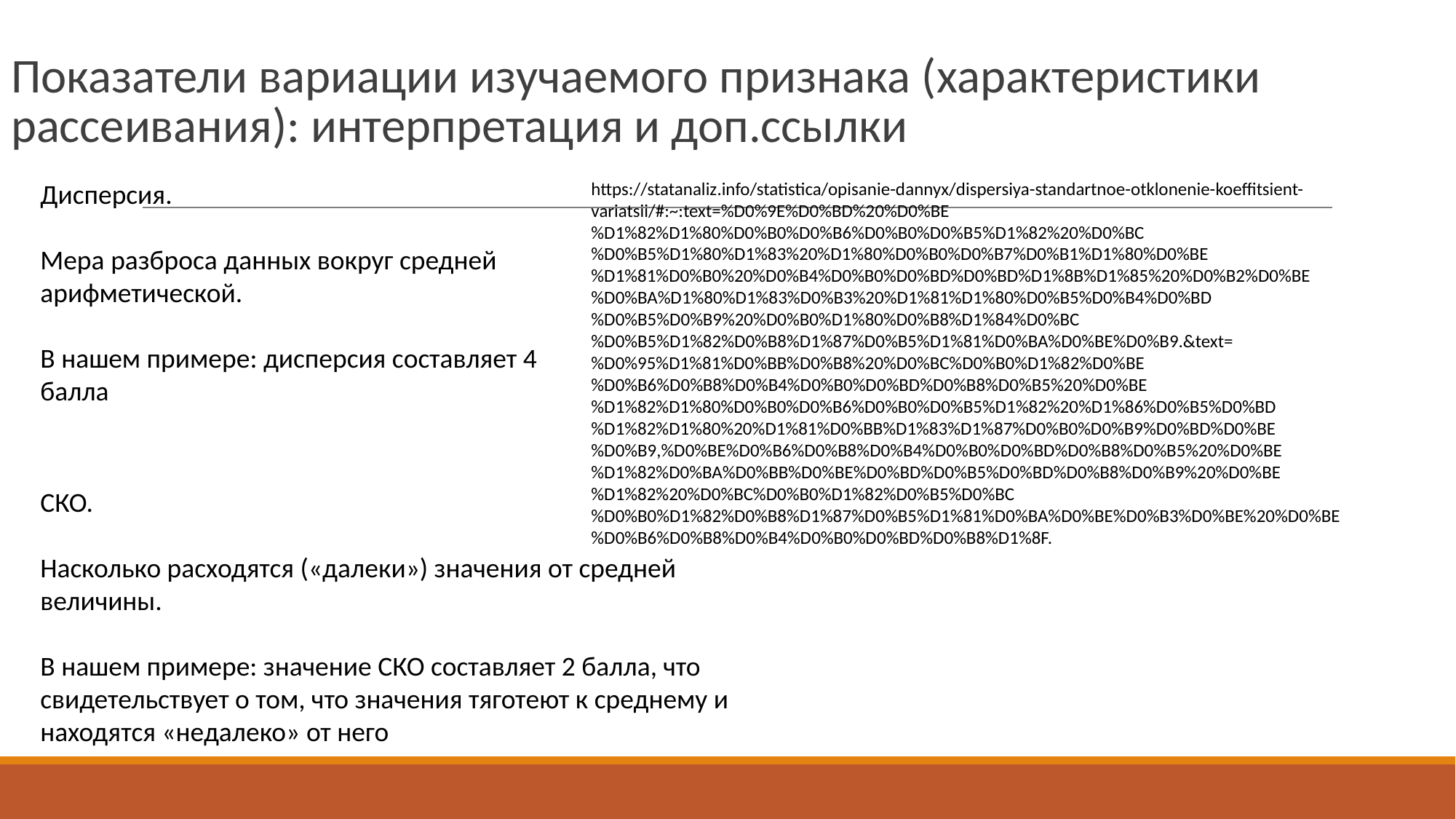

# Показатели вариации изучаемого признака (характеристики рассеивания): интерпретация и доп.ссылки
Дисперсия.

Мера разброса данных вокруг средней арифметической.

В нашем примере: дисперсия составляет 4 балла
https://statanaliz.info/statistica/opisanie-dannyx/dispersiya-standartnoe-otklonenie-koeffitsient-variatsii/#:~:text=%D0%9E%D0%BD%20%D0%BE%D1%82%D1%80%D0%B0%D0%B6%D0%B0%D0%B5%D1%82%20%D0%BC%D0%B5%D1%80%D1%83%20%D1%80%D0%B0%D0%B7%D0%B1%D1%80%D0%BE%D1%81%D0%B0%20%D0%B4%D0%B0%D0%BD%D0%BD%D1%8B%D1%85%20%D0%B2%D0%BE%D0%BA%D1%80%D1%83%D0%B3%20%D1%81%D1%80%D0%B5%D0%B4%D0%BD%D0%B5%D0%B9%20%D0%B0%D1%80%D0%B8%D1%84%D0%BC%D0%B5%D1%82%D0%B8%D1%87%D0%B5%D1%81%D0%BA%D0%BE%D0%B9.&text=%D0%95%D1%81%D0%BB%D0%B8%20%D0%BC%D0%B0%D1%82%D0%BE%D0%B6%D0%B8%D0%B4%D0%B0%D0%BD%D0%B8%D0%B5%20%D0%BE%D1%82%D1%80%D0%B0%D0%B6%D0%B0%D0%B5%D1%82%20%D1%86%D0%B5%D0%BD%D1%82%D1%80%20%D1%81%D0%BB%D1%83%D1%87%D0%B0%D0%B9%D0%BD%D0%BE%D0%B9,%D0%BE%D0%B6%D0%B8%D0%B4%D0%B0%D0%BD%D0%B8%D0%B5%20%D0%BE%D1%82%D0%BA%D0%BB%D0%BE%D0%BD%D0%B5%D0%BD%D0%B8%D0%B9%20%D0%BE%D1%82%20%D0%BC%D0%B0%D1%82%D0%B5%D0%BC%D0%B0%D1%82%D0%B8%D1%87%D0%B5%D1%81%D0%BA%D0%BE%D0%B3%D0%BE%20%D0%BE%D0%B6%D0%B8%D0%B4%D0%B0%D0%BD%D0%B8%D1%8F.
СКО.

Насколько расходятся («далеки») значения от средней величины.

В нашем примере: значение СКО составляет 2 балла, что свидетельствует о том, что значения тяготеют к среднему и находятся «недалеко» от него